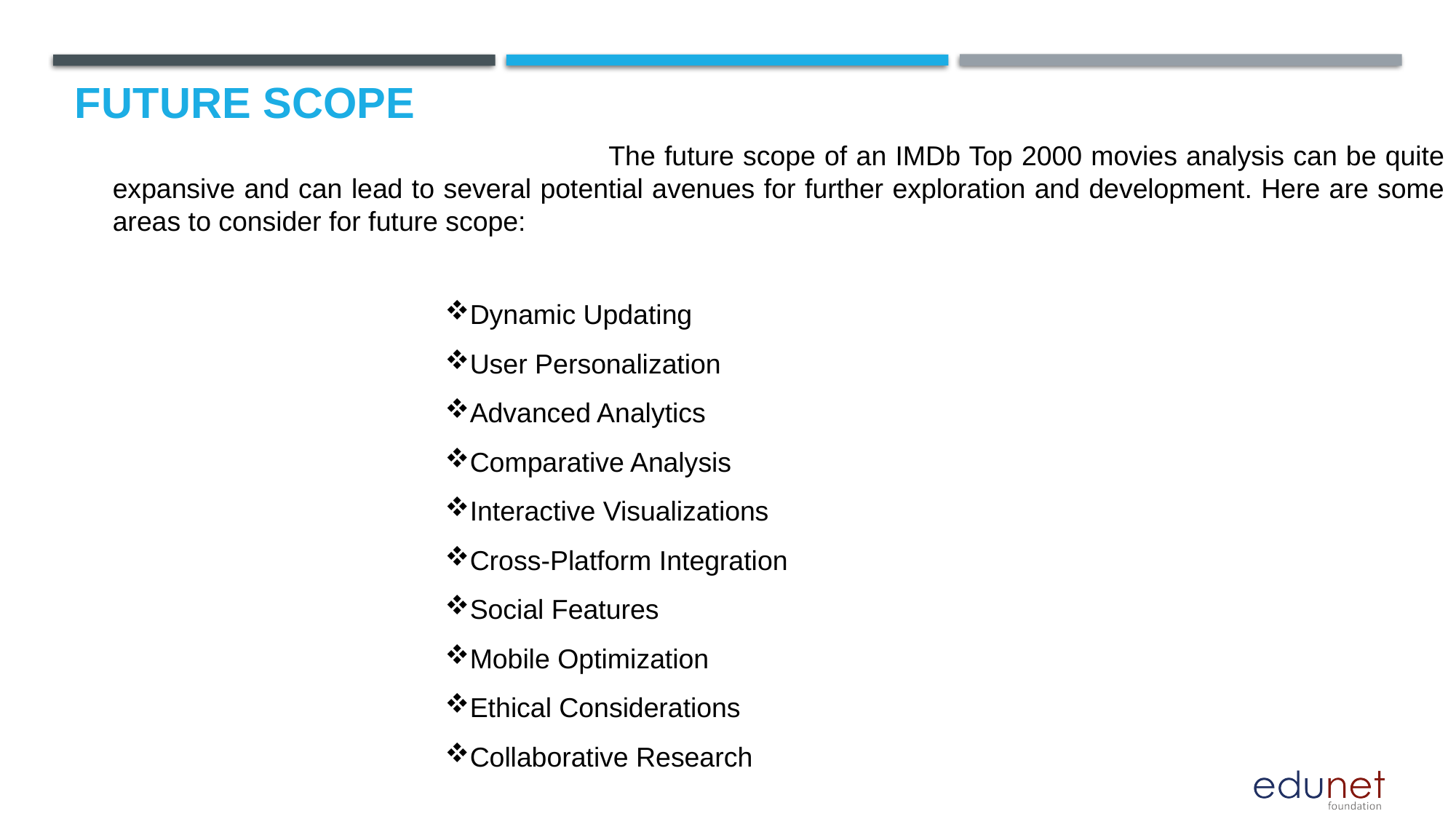

Future scope
                                                       The future scope of an IMDb Top 2000 movies analysis can be quite expansive and can lead to several potential avenues for further exploration and development. Here are some areas to consider for future scope:

Dynamic Updating
User Personalization
Advanced Analytics
Comparative Analysis
Interactive Visualizations
Cross-Platform Integration
Social Features
Mobile Optimization
Ethical Considerations
Collaborative Research